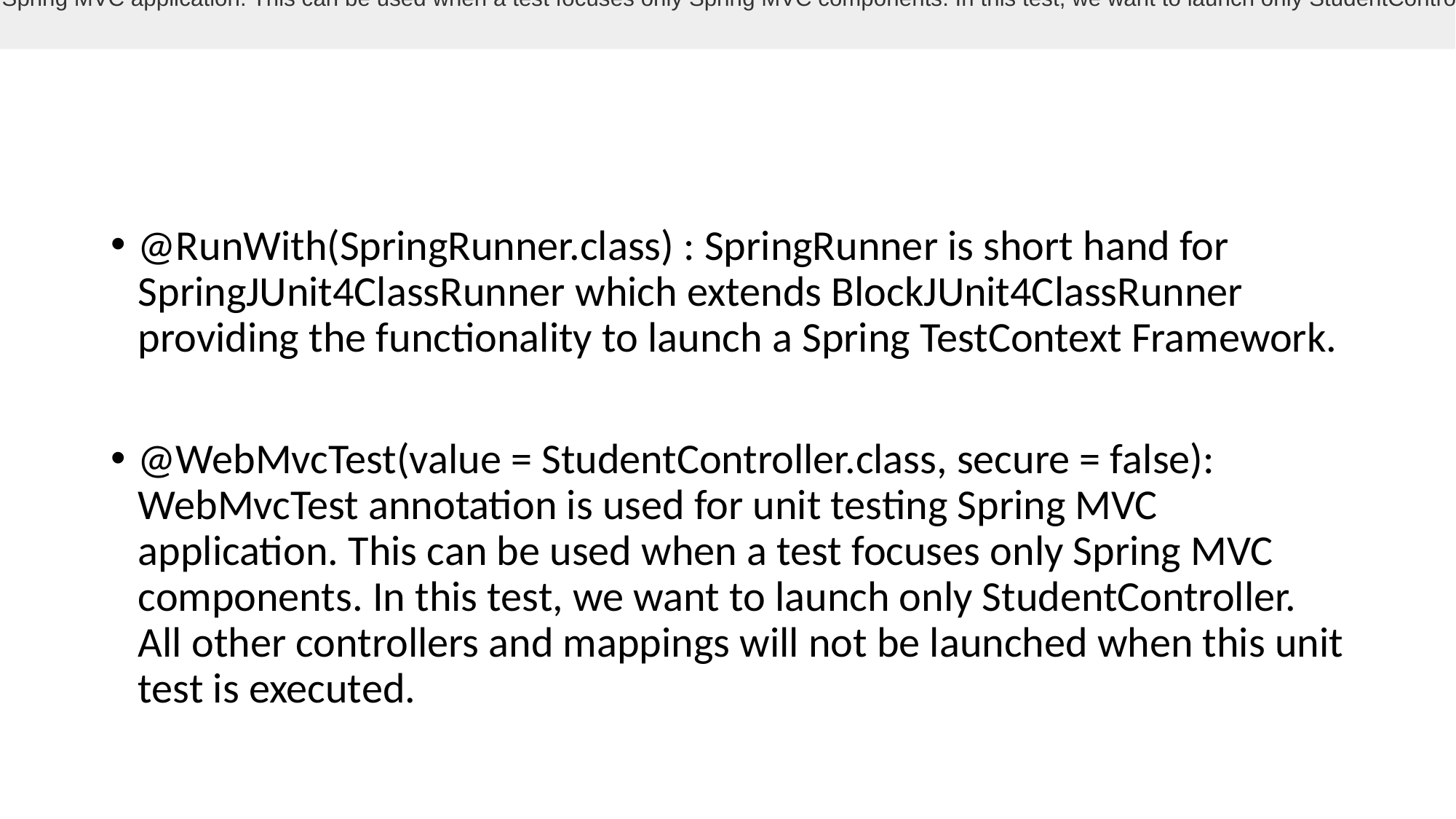

@WebMvcTest(value = StudentController.class, secure = false): WebMvcTest annotation is used for unit testing Spring MVC application. This can be used when a test focuses only Spring MVC components. In this test, we want to launch only StudentController. All other controllers and mappings will not be launched when this unit test is executed.

#
@RunWith(SpringRunner.class) : SpringRunner is short hand for SpringJUnit4ClassRunner which extends BlockJUnit4ClassRunner providing the functionality to launch a Spring TestContext Framework.

@WebMvcTest(value = StudentController.class, secure = false): WebMvcTest annotation is used for unit testing Spring MVC application. This can be used when a test focuses only Spring MVC components. In this test, we want to launch only StudentController. All other controllers and mappings will not be launched when this unit test is executed.